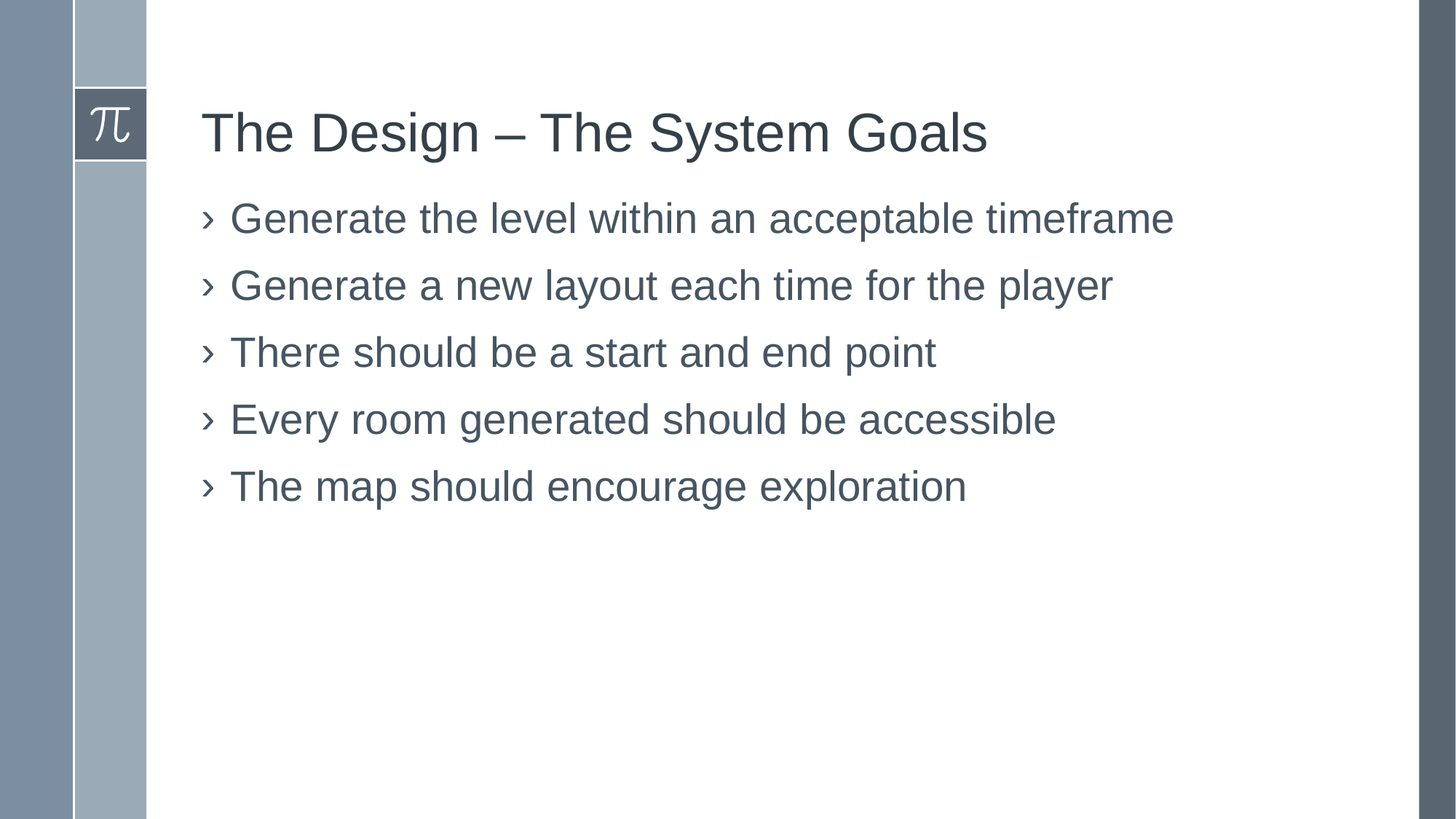

# The Design – The System Goals
Generate the level within an acceptable timeframe
Generate a new layout each time for the player
There should be a start and end point
Every room generated should be accessible
The map should encourage exploration